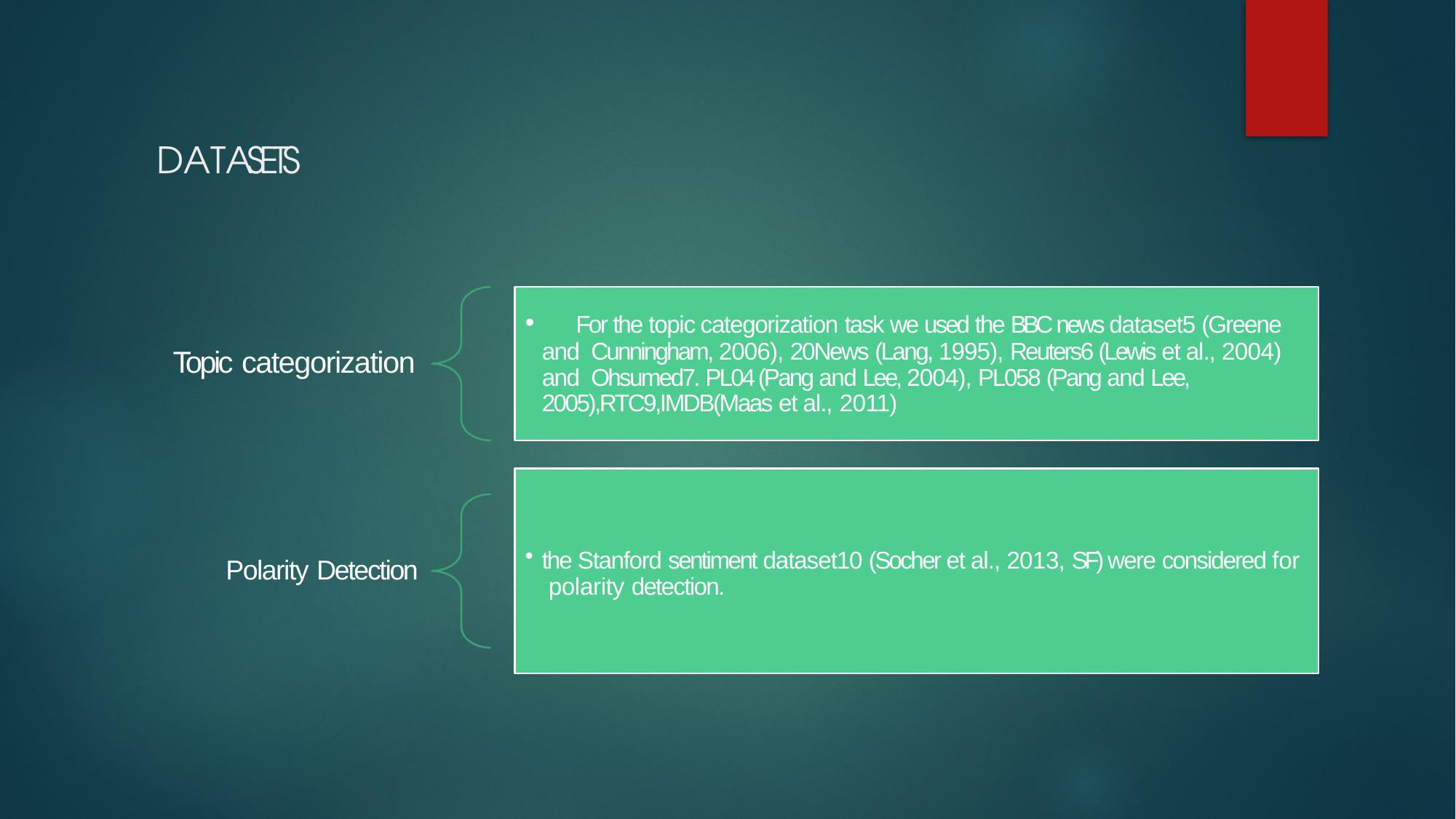

# DATASETS

	For the topic categorization task we used the BBC news dataset5 (Greene and  Cunningham, 2006), 20News (Lang, 1995), Reuters6 (Lewis et al., 2004) and  Ohsumed7. PL04 (Pang and Lee, 2004), PL058 (Pang and Lee,  2005),RTC9,IMDB(Maas et al., 2011)
Topic categorization

the Stanford sentiment dataset10 (Socher et al., 2013, SF) were considered for  polarity detection.

Polarity Detection